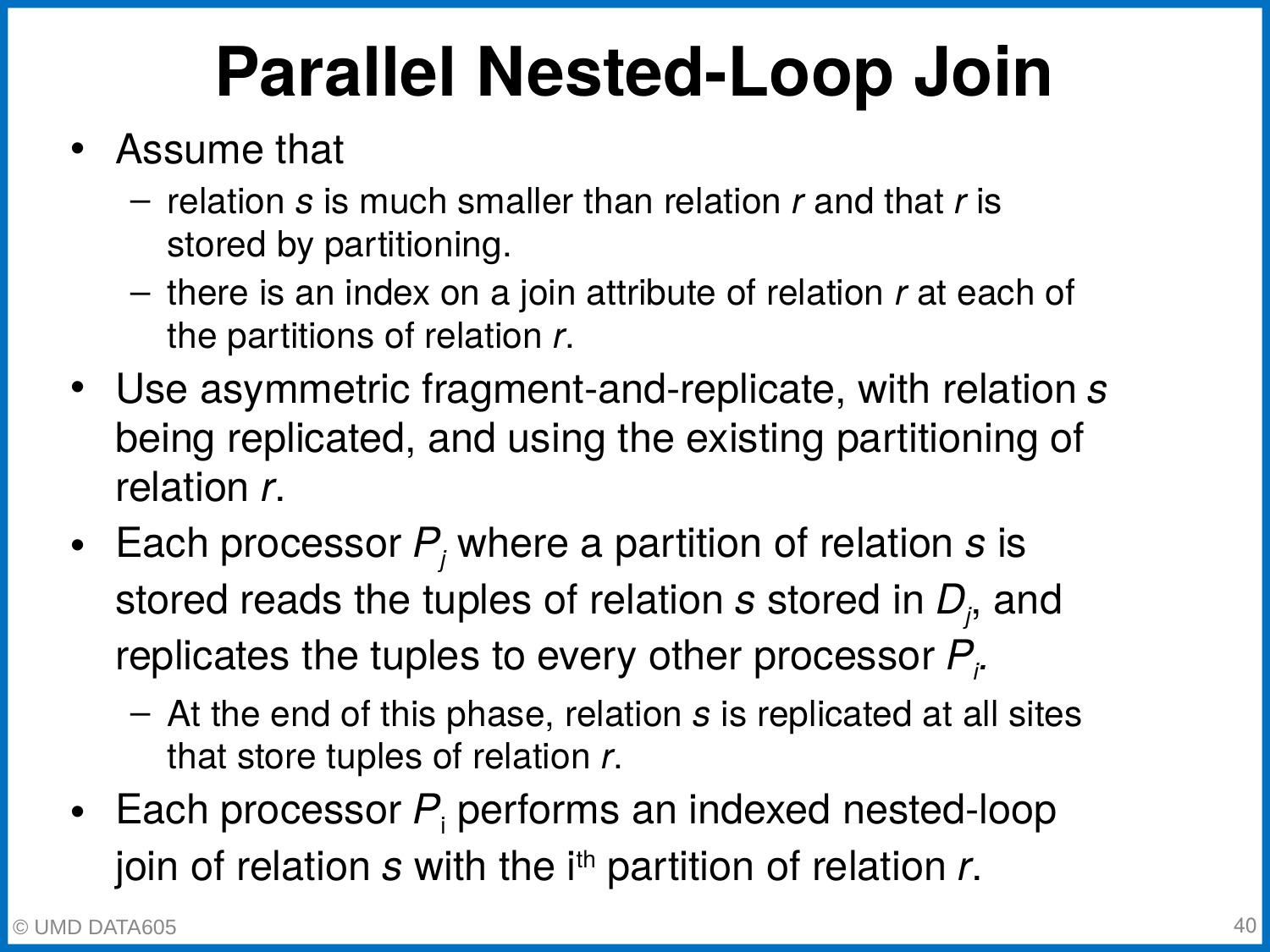

# Parallel Nested-Loop Join
Assume that
relation s is much smaller than relation r and that r is stored by partitioning.
there is an index on a join attribute of relation r at each of the partitions of relation r.
Use asymmetric fragment-and-replicate, with relation s being replicated, and using the existing partitioning of relation r.
Each processor Pj where a partition of relation s is stored reads the tuples of relation s stored in Dj, and replicates the tuples to every other processor Pi.
At the end of this phase, relation s is replicated at all sites that store tuples of relation r.
Each processor Pi performs an indexed nested-loop join of relation s with the ith partition of relation r.
40